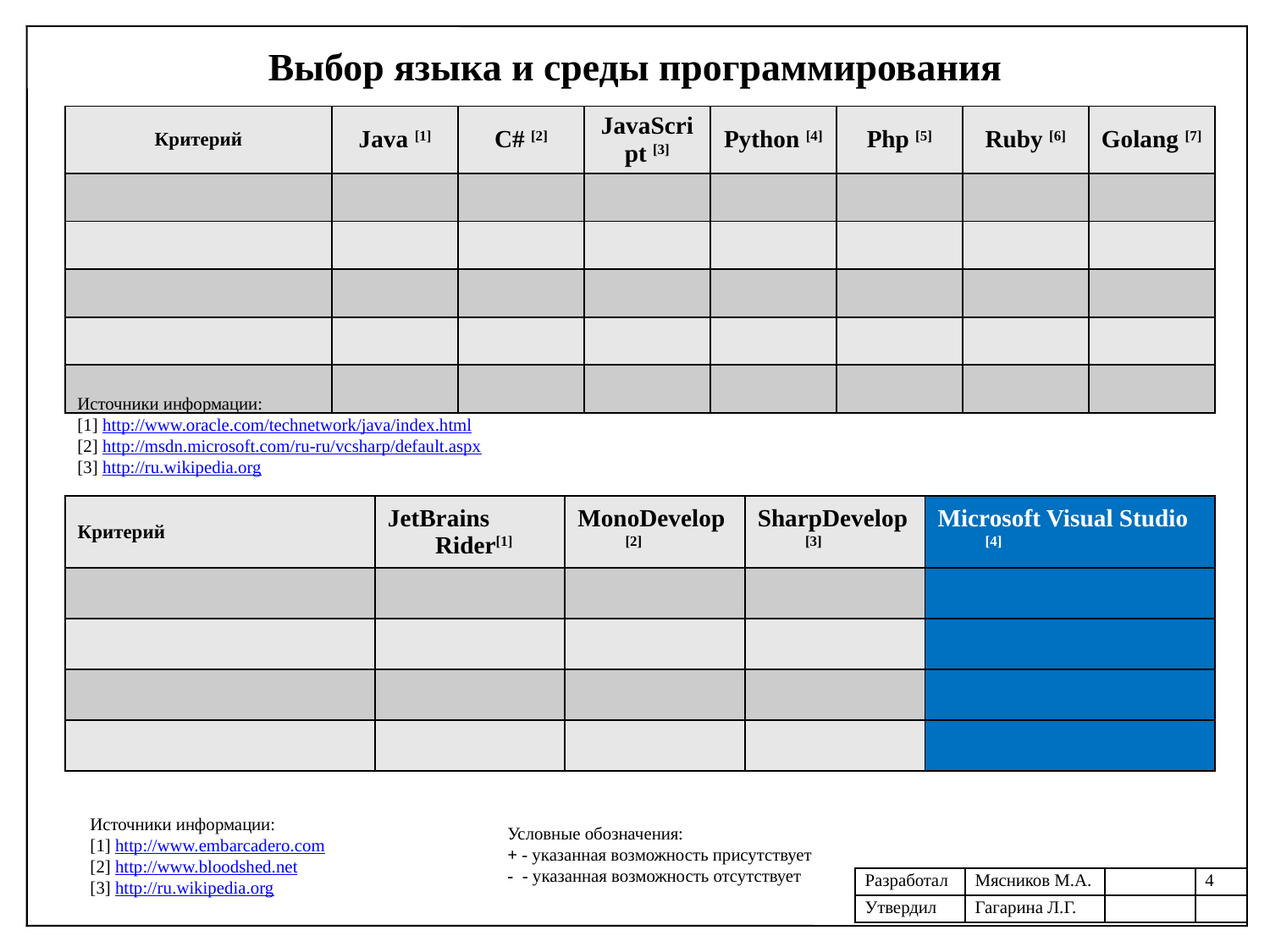

Выбор языка и среды программирования
| Критерий | Java [1] | C# [2] | JavaScript [3] | Python [4] | Php [5] | Ruby [6] | Golang [7] |
| --- | --- | --- | --- | --- | --- | --- | --- |
|  |  |  |  |  |  |  |  |
|  |  |  |  |  |  |  |  |
|  |  |  |  |  |  |  |  |
|  |  |  |  |  |  |  |  |
|  |  |  |  |  |  |  |  |
Источники информации:
[1] http://www.oracle.com/technetwork/java/index.html
[2] http://msdn.microsoft.com/ru-ru/vcsharp/default.aspx
[3] http://ru.wikipedia.org
| Критерий | JetBrains Rider[1] | MonoDevelop [2] | SharpDevelop[3] | Microsoft Visual Studio [4] |
| --- | --- | --- | --- | --- |
|  |  |  |  |  |
|  |  |  |  |  |
|  |  |  |  |  |
|  |  |  |  |  |
Источники информации:
[1] http://www.embarcadero.com
[2] http://www.bloodshed.net
[3] http://ru.wikipedia.org
Условные обозначения:
+ - указанная возможность присутствует
-  - указанная возможность отсутствует
| Разработал | Мясников М.А. |  | 4 |
| --- | --- | --- | --- |
| Утвердил | Гагарина Л.Г. |  |  |